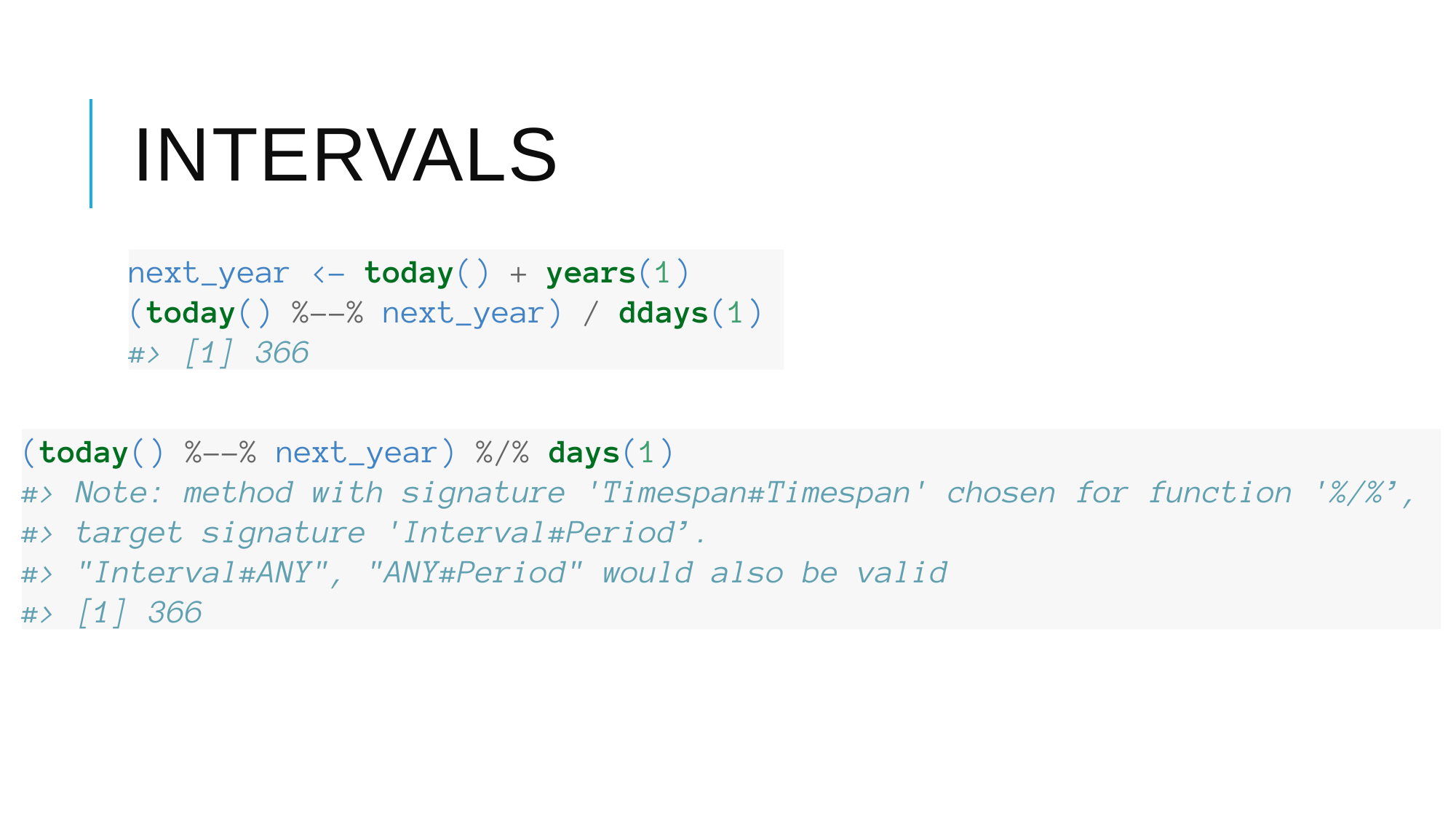

# intervals
next_year <- today() + years(1)
(today() %--% next_year) / ddays(1)
#> [1] 366
(today() %--% next_year) %/% days(1)
#> Note: method with signature 'Timespan#Timespan' chosen for function '%/%’,
#> target signature 'Interval#Period’.
#> "Interval#ANY", "ANY#Period" would also be valid
#> [1] 366